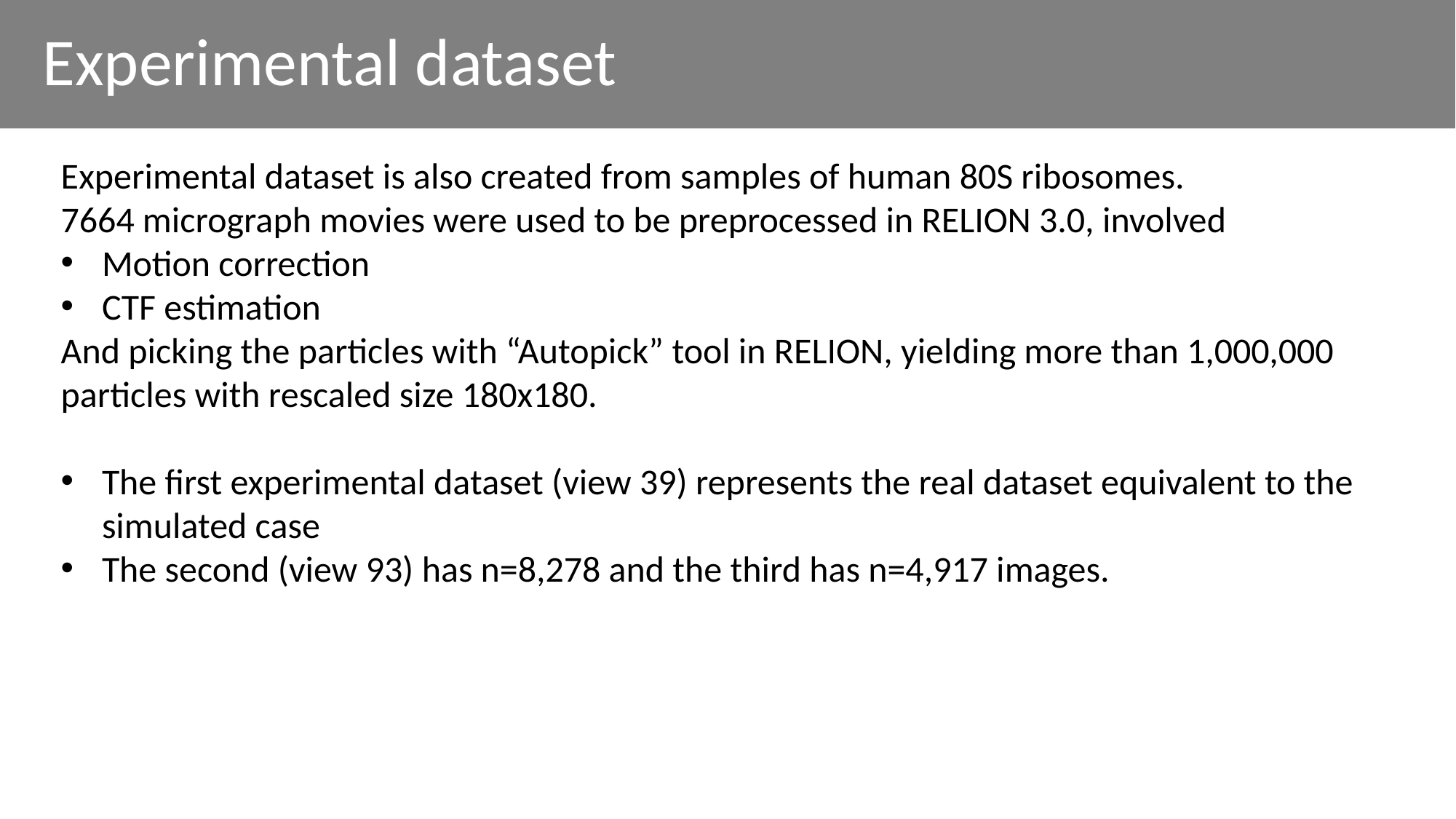

# Experimental dataset
Experimental dataset is also created from samples of human 80S ribosomes.
7664 micrograph movies were used to be preprocessed in RELION 3.0, involved
Motion correction
CTF estimation
And picking the particles with “Autopick” tool in RELION, yielding more than 1,000,000 particles with rescaled size 180x180.

The first experimental dataset (view 39) represents the real dataset equivalent to the simulated case
The second (view 93) has n=8,278 and the third has n=4,917 images.